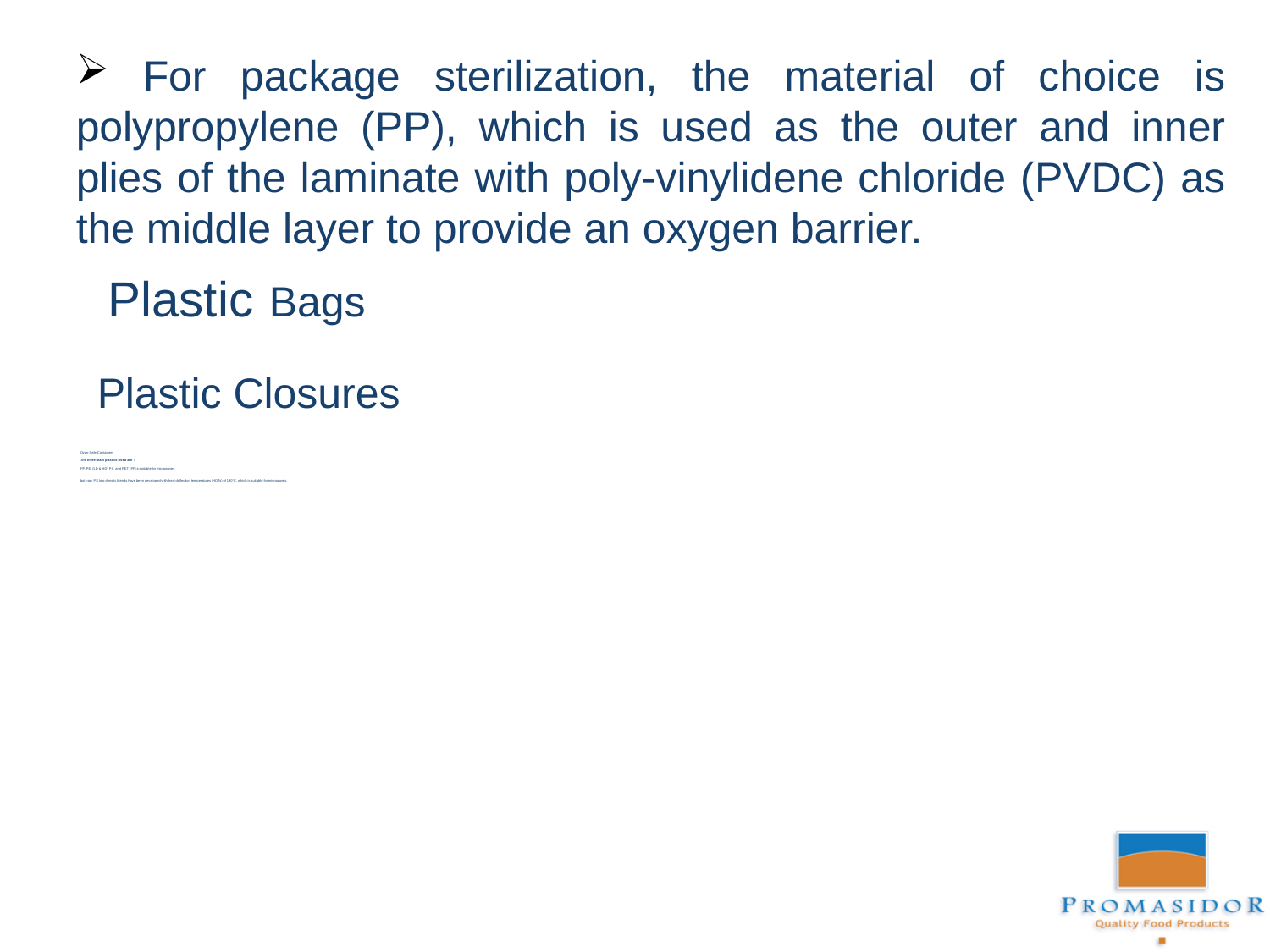

For package sterilization, the material of choice is polypropylene (PP), which is used as the outer and inner plies of the laminate with poly-vinylidene chloride (PVDC) as the middle layer to provide an oxygen barrier.

Plastic Bags
Plastic Closures
Oven-Safe Containers

The three main plastics used are  :

PP, PE  (LD & HD) PS, and PET.  PP is suitable for microwaves.

but now, PS low-density blends have been developed with heat deflection temperatures (HDTs) of 190°C, which is suitable for microwaves.